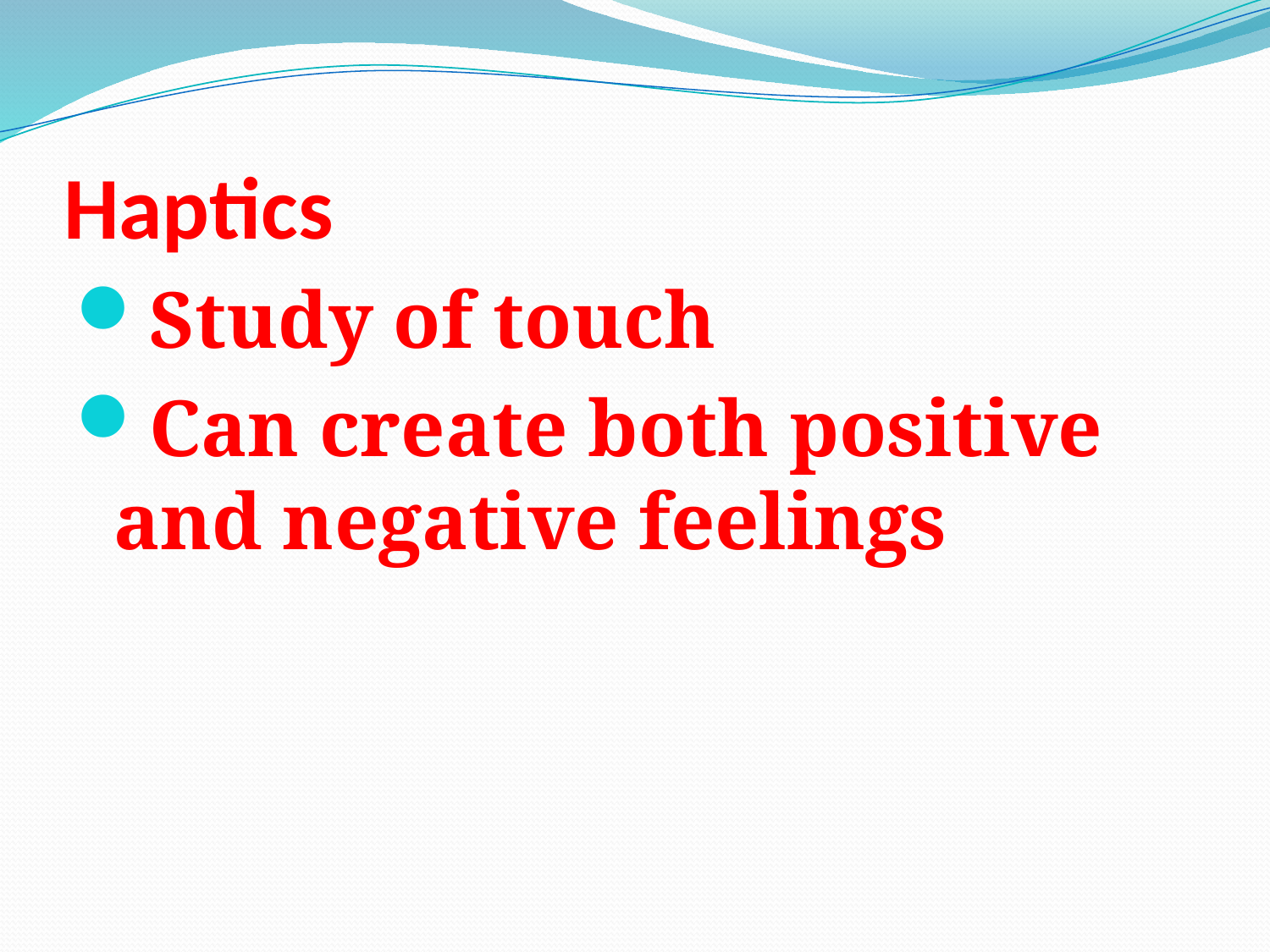

# Haptics
Study of touch
Can create both positive and negative feelings